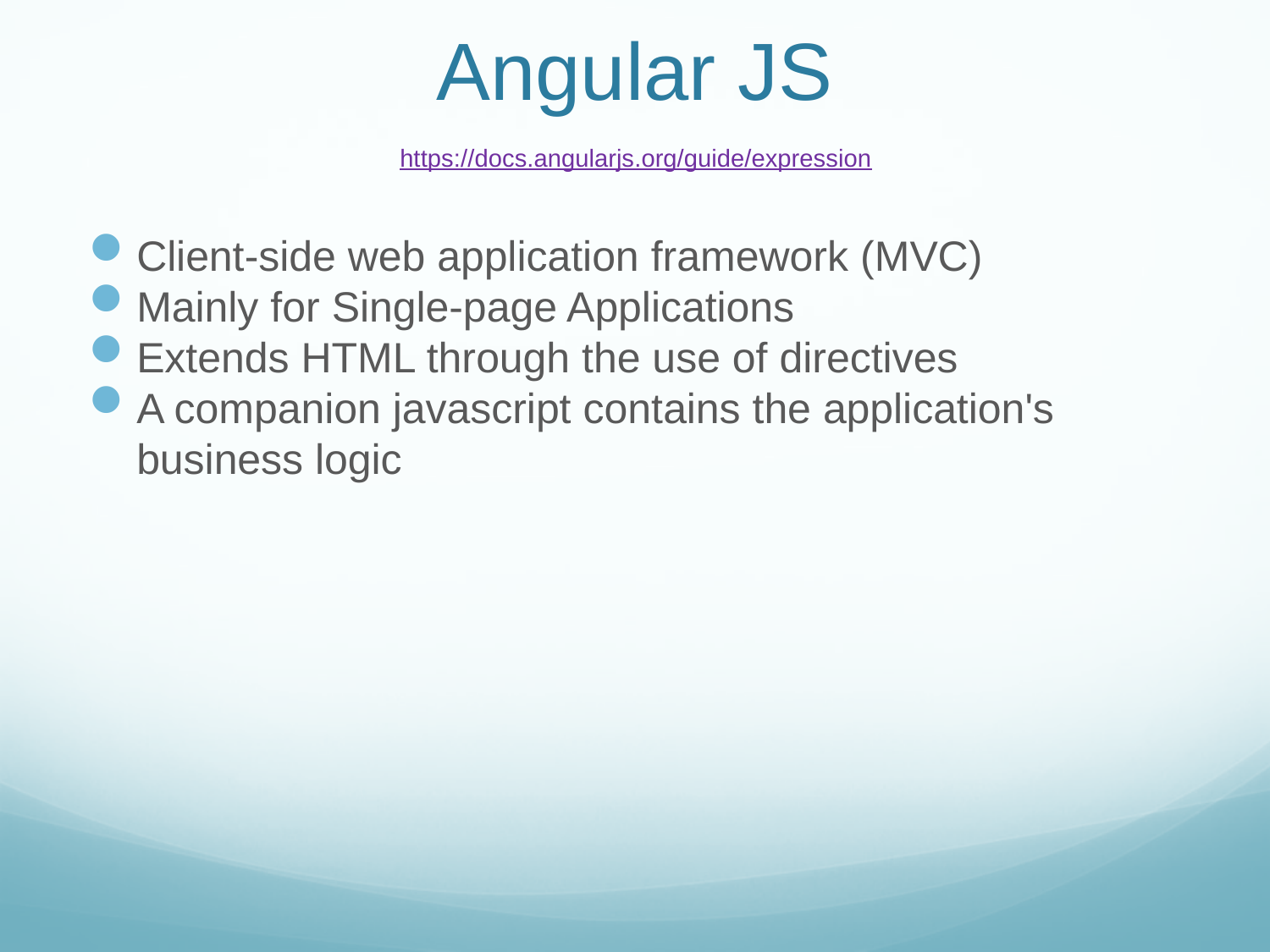

Angular JS
https://docs.angularjs.org/guide/expression

Client-side web application framework (MVC)
Mainly for Single-page Applications
Extends HTML through the use of directives
A companion javascript contains the application's business logic